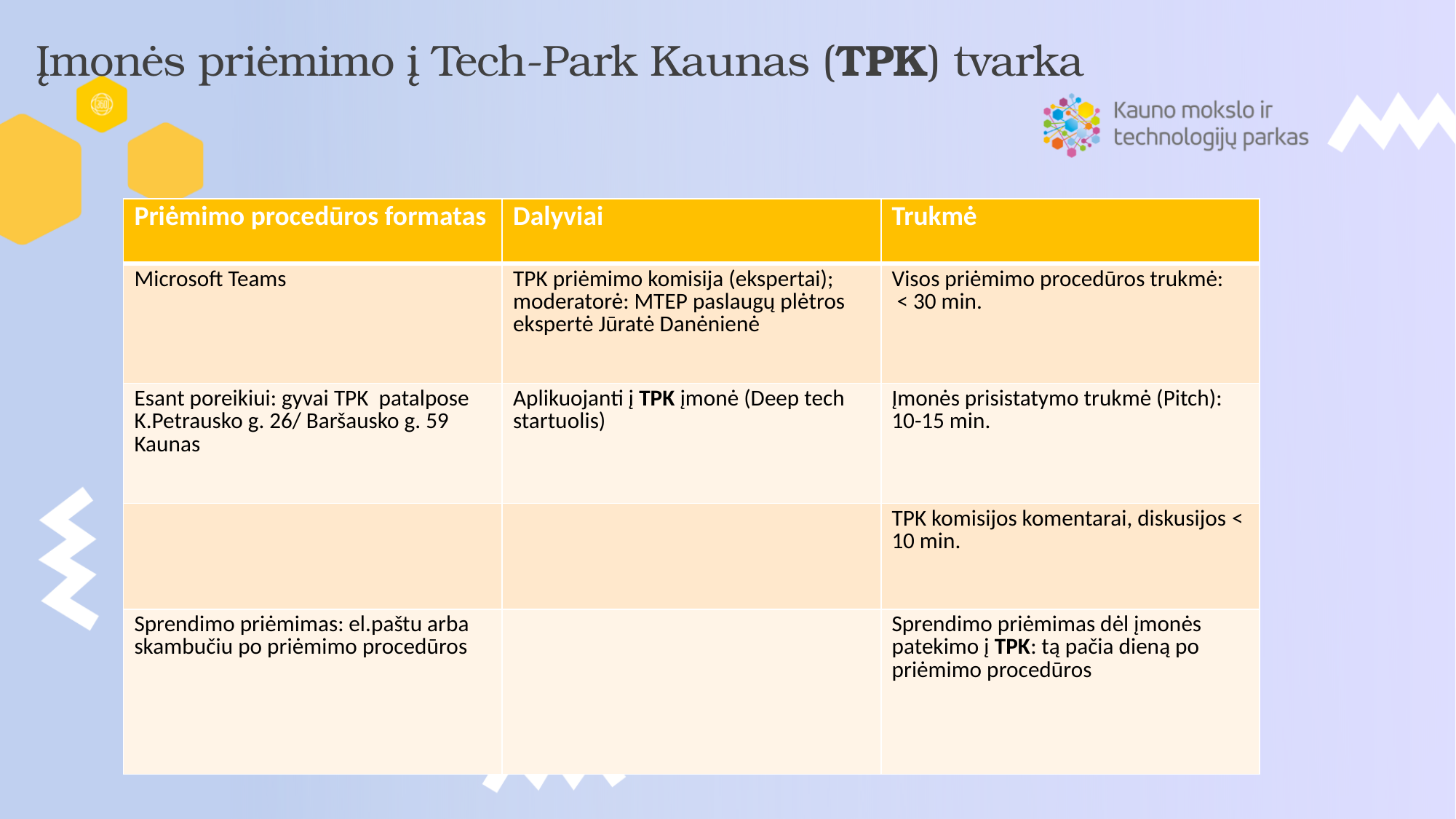

Įmonės priėmimo į Tech-Park Kaunas (TPK) tvarka

| Priėmimo procedūros formatas | Dalyviai | Trukmė |
| --- | --- | --- |
| Microsoft Teams | TPK priėmimo komisija (ekspertai); moderatorė: MTEP paslaugų plėtros ekspertė Jūratė Danėnienė | Visos priėmimo procedūros trukmė: < 30 min. |
| Esant poreikiui: gyvai TPK patalpose K.Petrausko g. 26/ Baršausko g. 59 Kaunas | Aplikuojanti į TPK įmonė (Deep tech startuolis) | Įmonės prisistatymo trukmė (Pitch): 10-15 min. |
|  |  | TPK komisijos komentarai, diskusijos < 10 min. |
| Sprendimo priėmimas: el.paštu arba skambučiu po priėmimo procedūros |  | Sprendimo priėmimas dėl įmonės patekimo į TPK: tą pačia dieną po priėmimo procedūros |

Šaltinis: kaunasin.lt